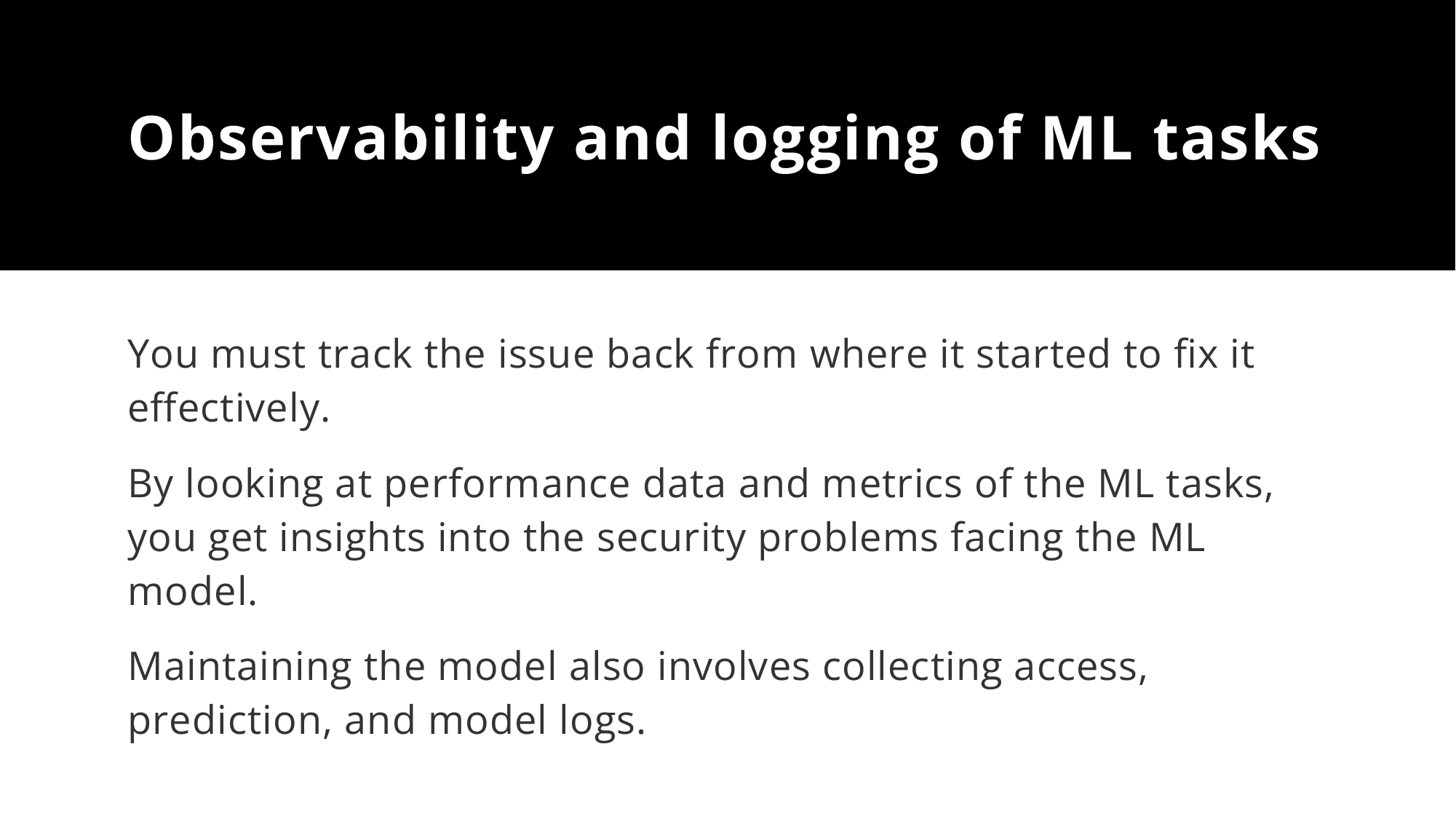

# Observability and logging of ML tasks
You must track the issue back from where it started to fix it effectively.
By looking at performance data and metrics of the ML tasks, you get insights into the security problems facing the ML model.
Maintaining the model also involves collecting access, prediction, and model logs.